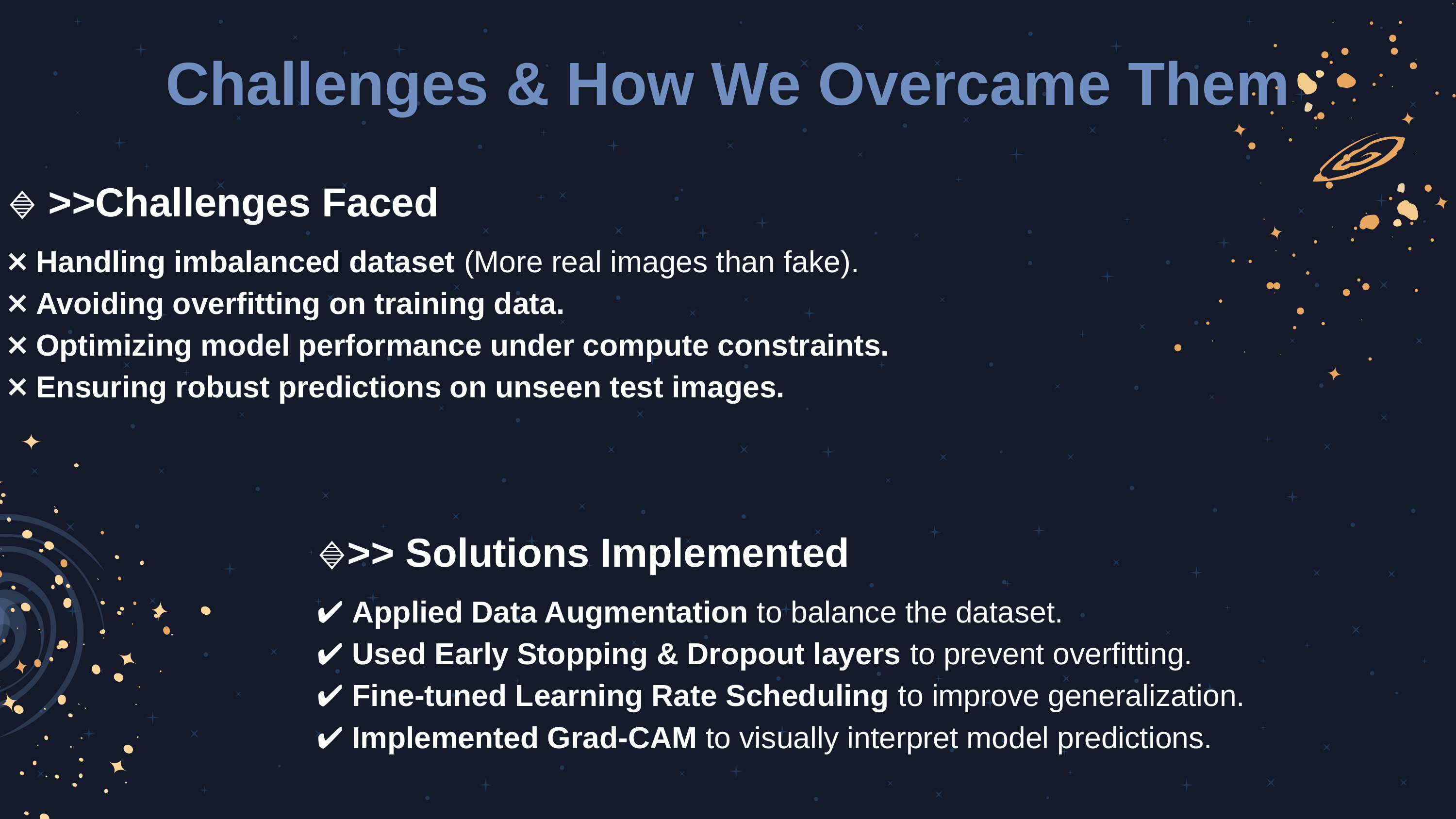

Challenges & How We Overcame Them
🔹 >>Challenges Faced
❌ Handling imbalanced dataset (More real images than fake).
❌ Avoiding overfitting on training data.
❌ Optimizing model performance under compute constraints.
❌ Ensuring robust predictions on unseen test images.

🔹>> Solutions Implemented
✔ Applied Data Augmentation to balance the dataset.
✔ Used Early Stopping & Dropout layers to prevent overfitting.
✔ Fine-tuned Learning Rate Scheduling to improve generalization.
✔ Implemented Grad-CAM to visually interpret model predictions.